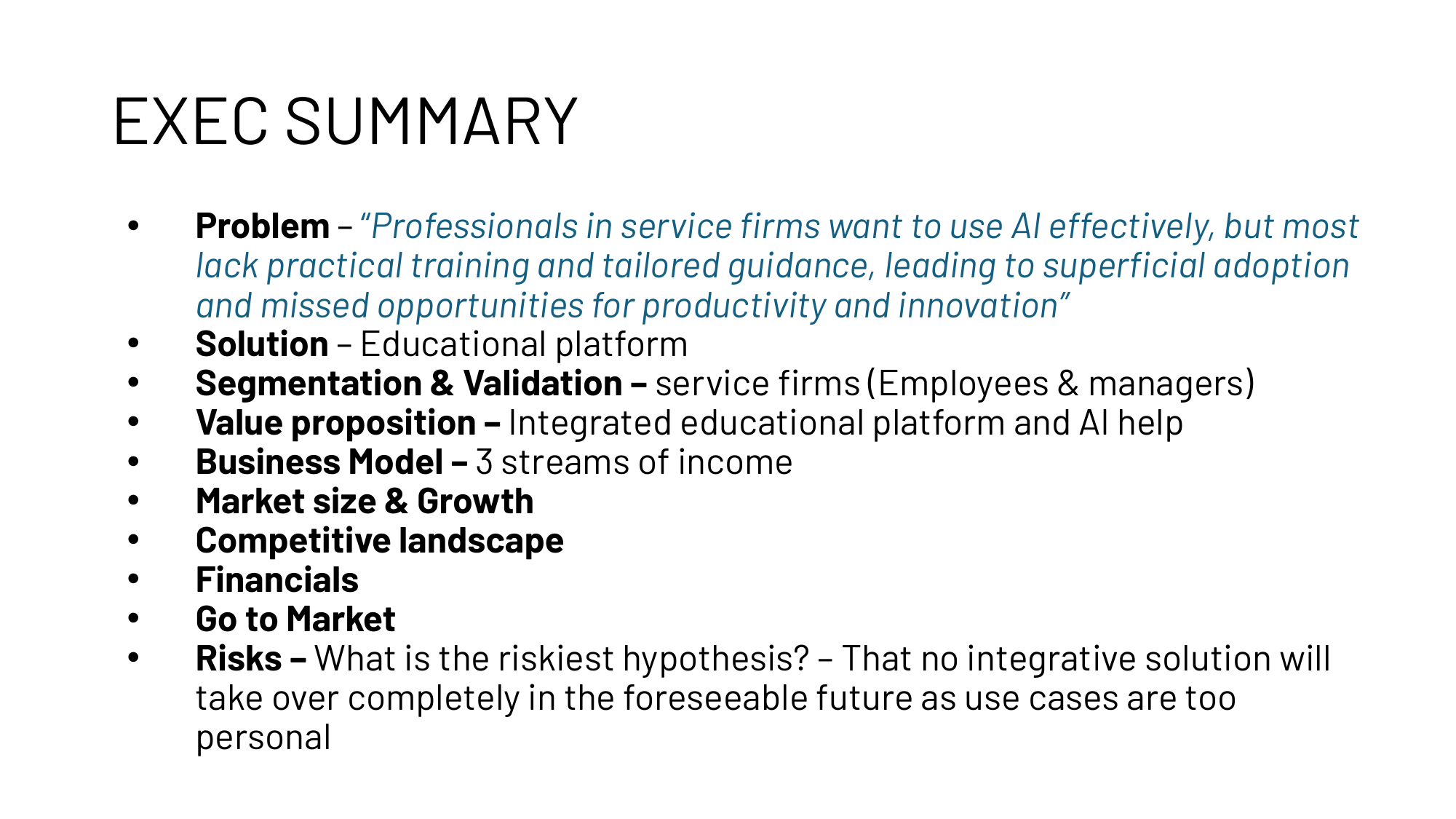

# EXEC SUMMARY
Problem – “Professionals in service firms want to use AI effectively, but most lack practical training and tailored guidance, leading to superficial adoption and missed opportunities for productivity and innovation”
Solution – Educational platform
Segmentation & Validation – service firms (Employees & managers)
Value proposition – Integrated educational platform and AI help
Business Model – 3 streams of income
Market size & Growth
Competitive landscape
Financials
Go to Market
Risks – What is the riskiest hypothesis? – That no integrative solution will take over completely in the foreseeable future as use cases are too personal